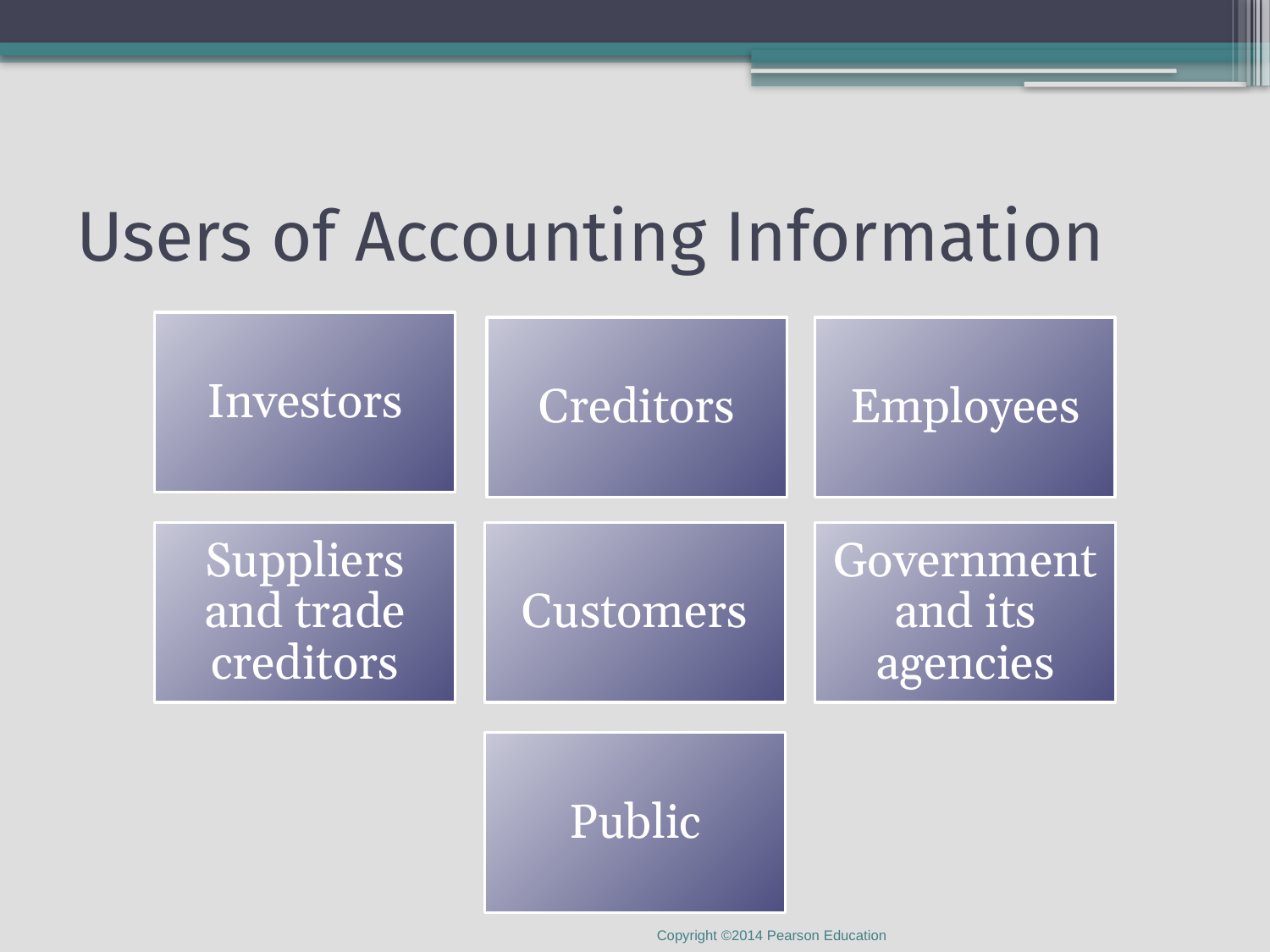

# Users of Accounting Information
Investors
Employees
Creditors
Suppliers and trade creditors
Customers
Government and its agencies
Public
14
Copyright ©2014 Pearson Education